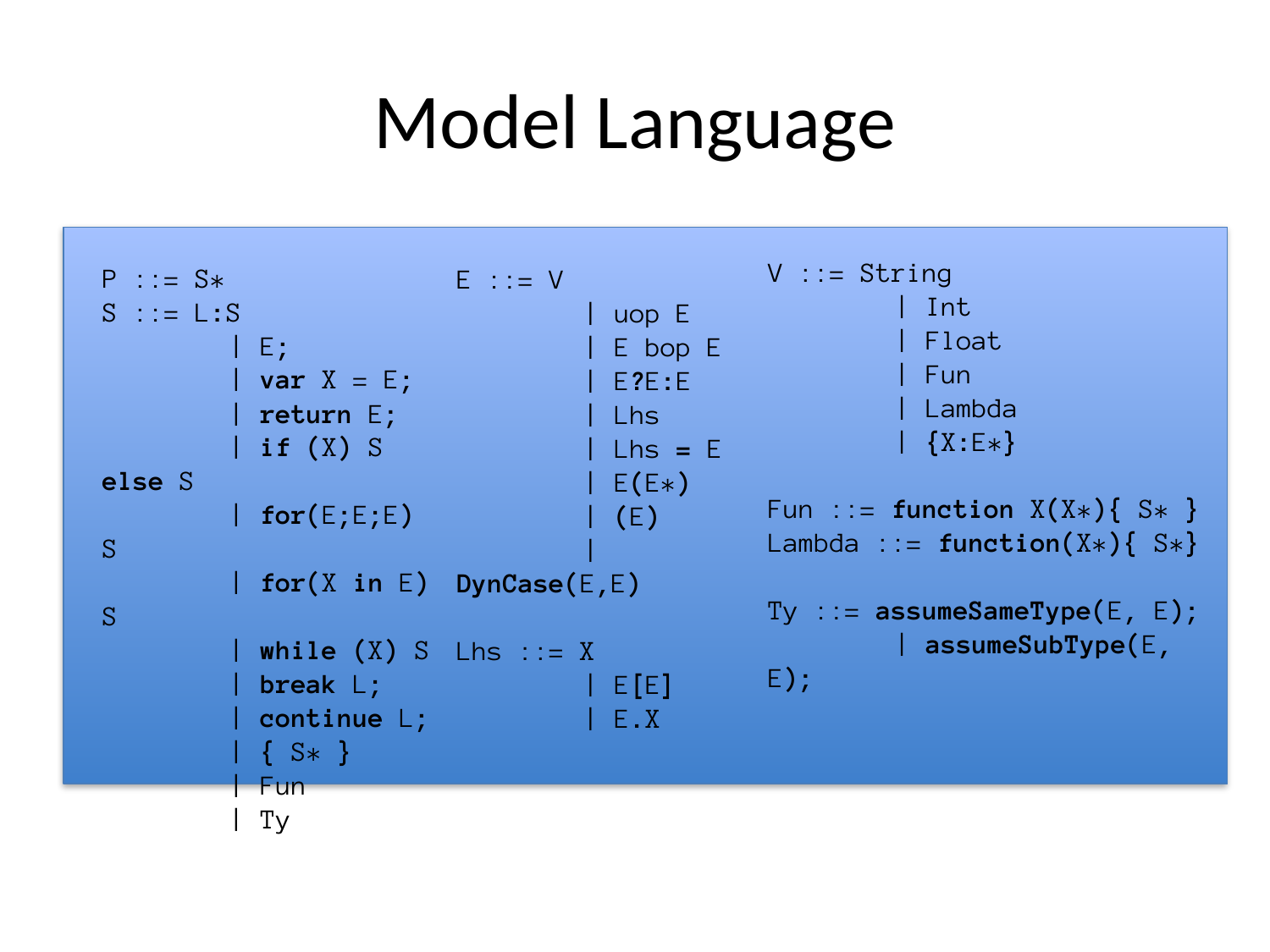

# Model Language

V ::= String
	| Int
	| Float
	| Fun
	| Lambda
	| {X:E*}

Fun ::= function X(X*){ S* }
Lambda ::= function(X*){ S*}

Ty ::= assumeSameType(E, E);
	| assumeSubType(E, E);

P ::= S*
S ::= L:S
	| E;
	| var X = E;
	| return E;
	| if (X) S else S
	| for(E;E;E) S
	| for(X in E) S
	| while (X) S
	| break L;
	| continue L;
	| { S* }
	| Fun
	| Ty
E ::= V
	| uop E
	| E bop E
	| E?E:E
	| Lhs
	| Lhs = E
	| E(E*)
	| (E)
	| DynCase(E,E)

Lhs ::= X
	| E[E]
	| E.X